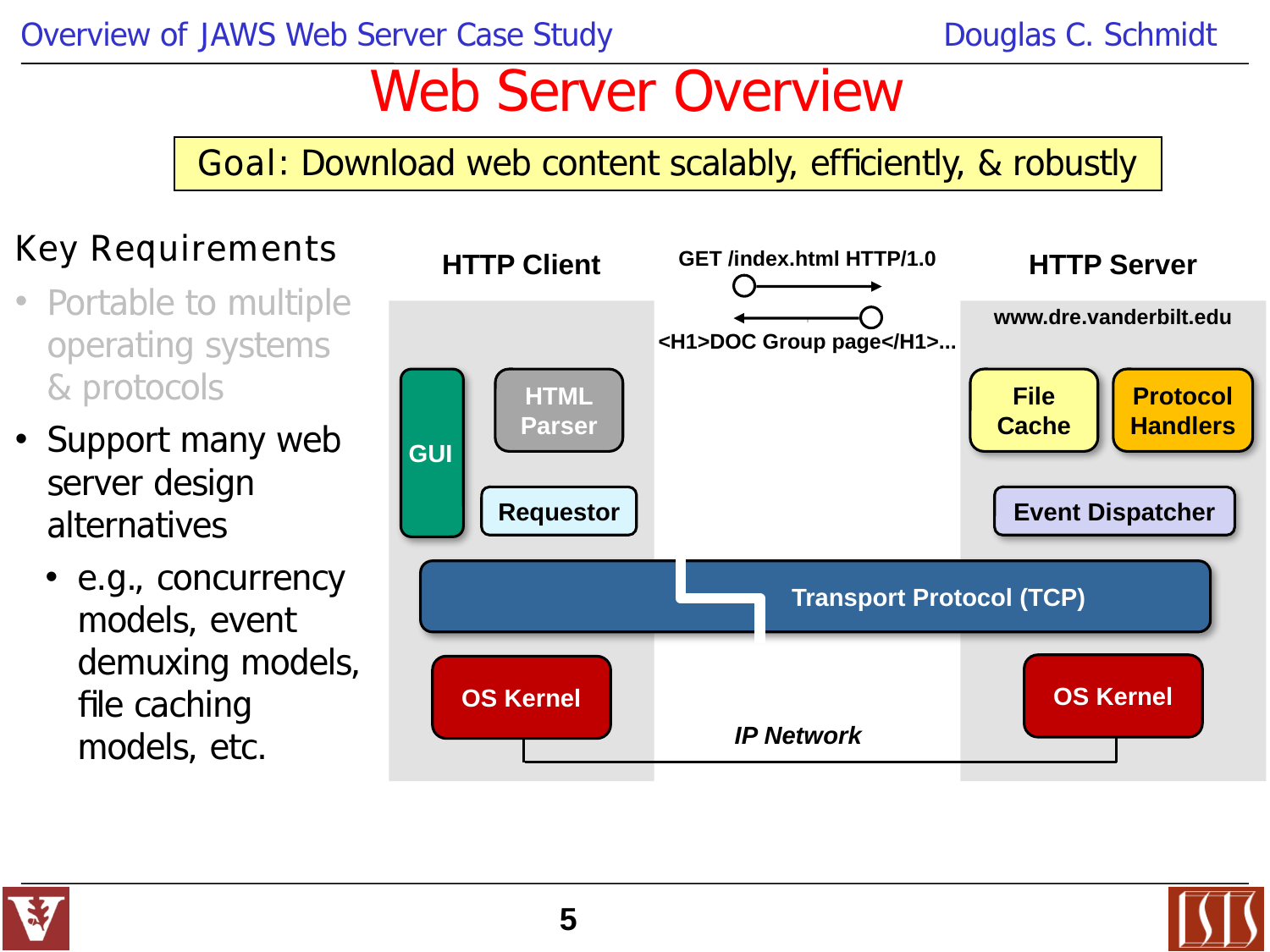

# Web Server Overview
Goal: Download web content scalably, efficiently, & robustly
Key Requirements
Portable to multiple operating systems
& protocols
Support many web server design alternatives
e.g., concurrency
models, event
demuxing models,
file caching
models, etc.
GET /index.html HTTP/1.0
HTTP Client
HTTP Server

www.dre.vanderbilt.edu

<H1>DOC Group page</H1>...

HTML
Parser

File
Cache
Protocol
Handlers

GUI

Requestor

Event Dispatcher

Transport Protocol (TCP)

OS Kernel

OS Kernel
IP Network